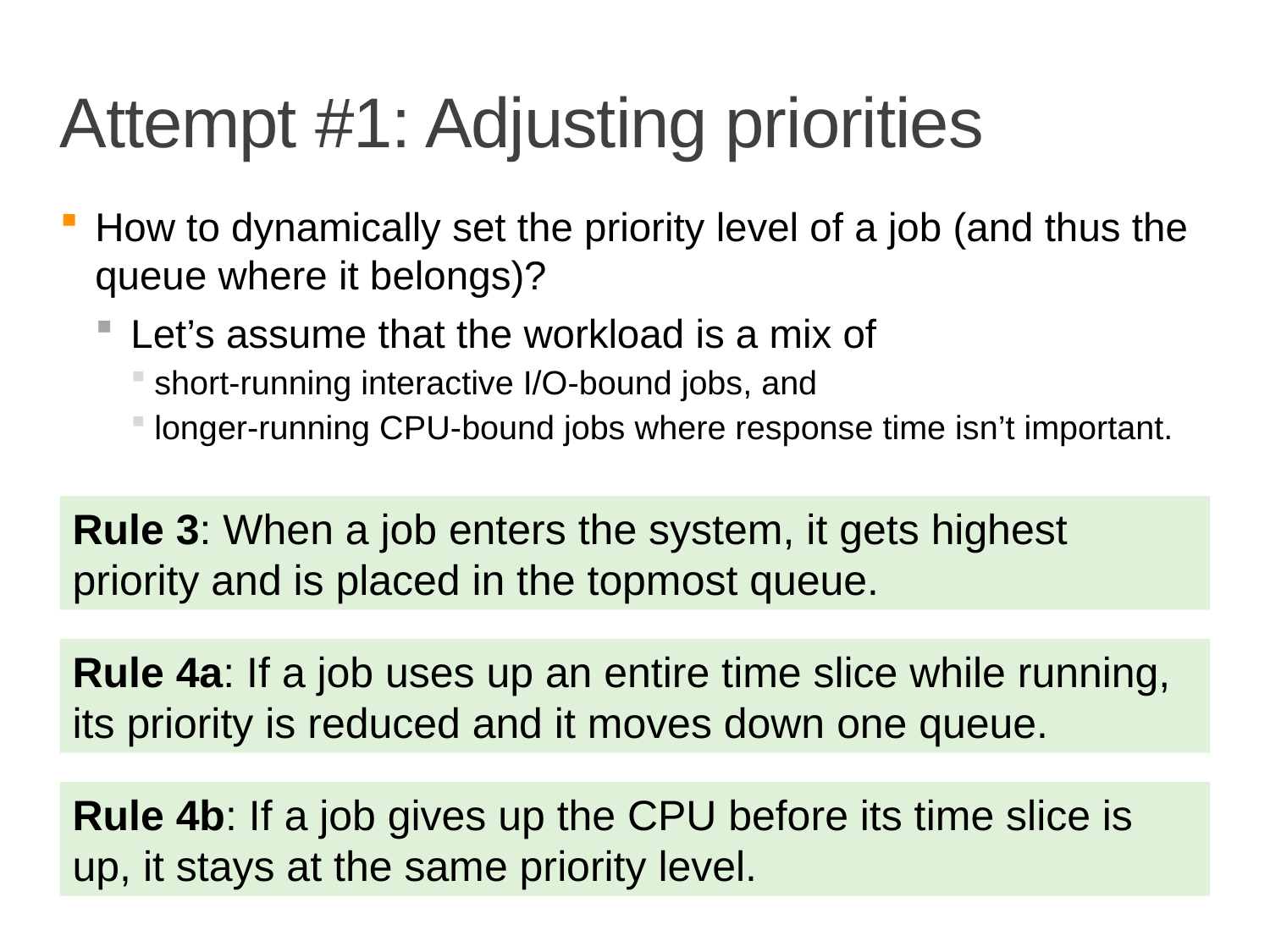

# Attempt #1: Adjusting priorities
How to dynamically set the priority level of a job (and thus the queue where it belongs)?
Let’s assume that the workload is a mix of
short-running interactive I/O-bound jobs, and
longer-running CPU-bound jobs where response time isn’t important.
Rule 3: When a job enters the system, it gets highest priority and is placed in the topmost queue.
Rule 4a: If a job uses up an entire time slice while running, its priority is reduced and it moves down one queue.
Rule 4b: If a job gives up the CPU before its time slice is up, it stays at the same priority level.